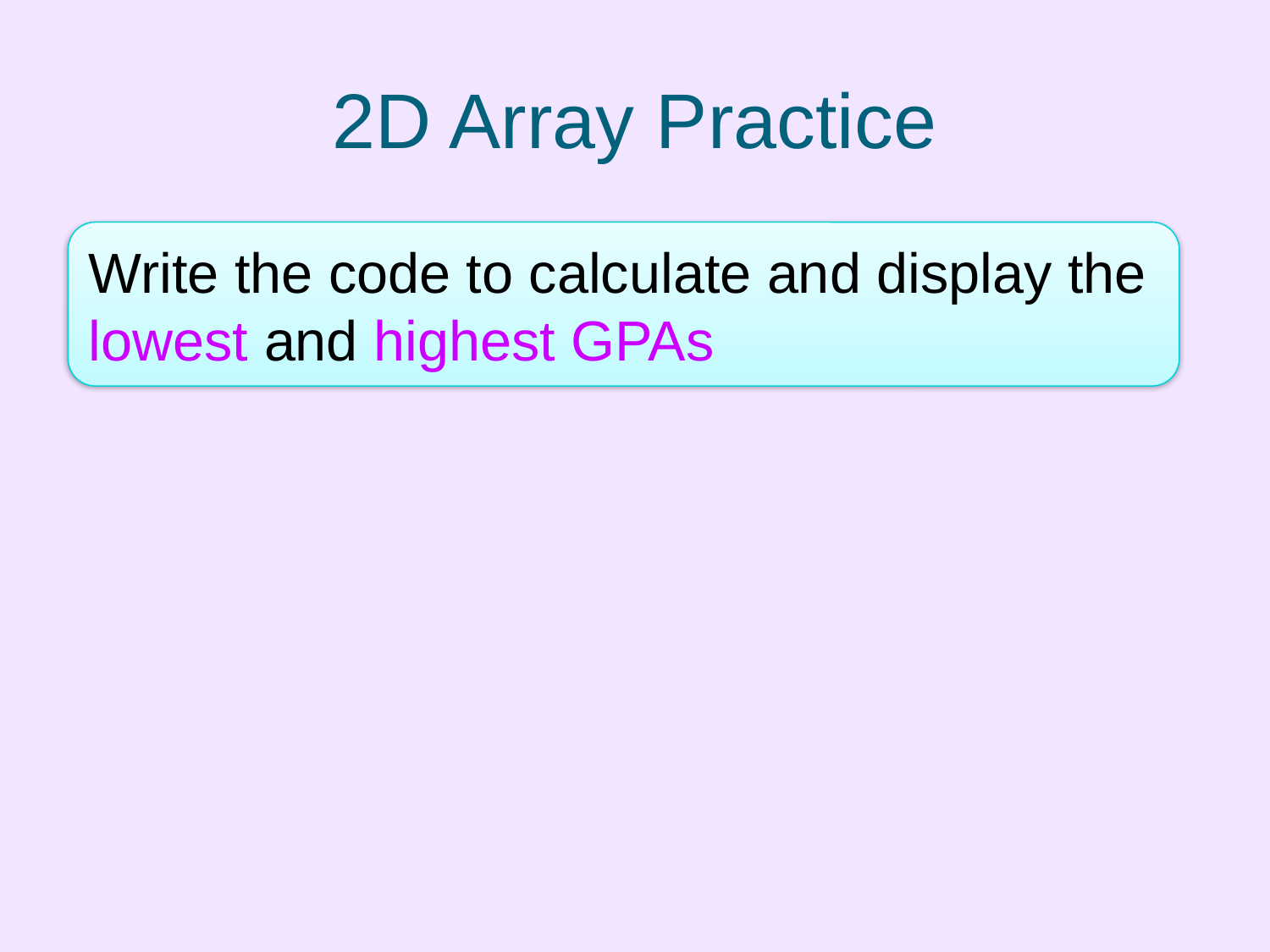

# 2D Array Practice
Write the code to calculate and display the lowest and highest GPAs